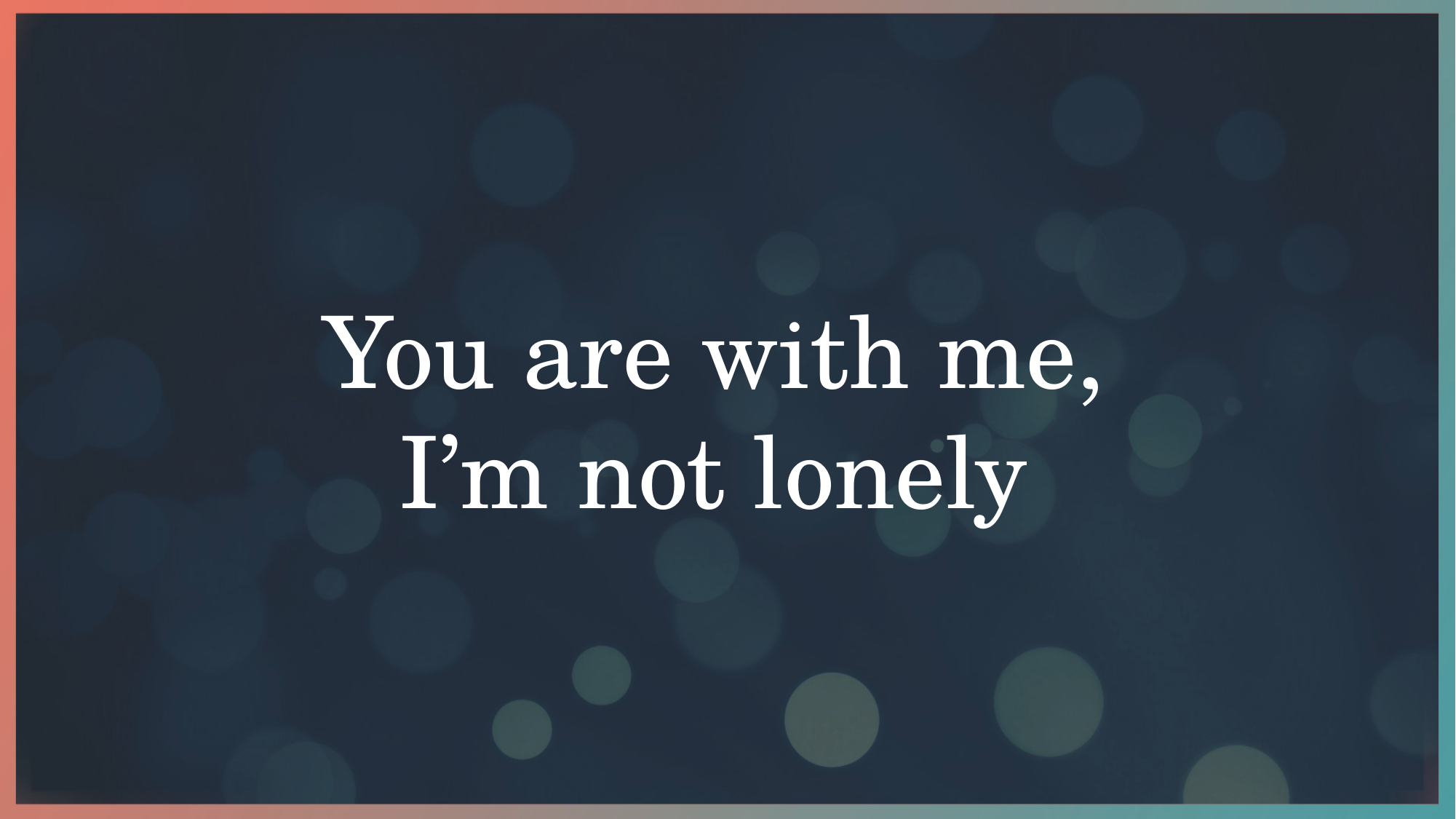

You are with me,
I’m not lonely